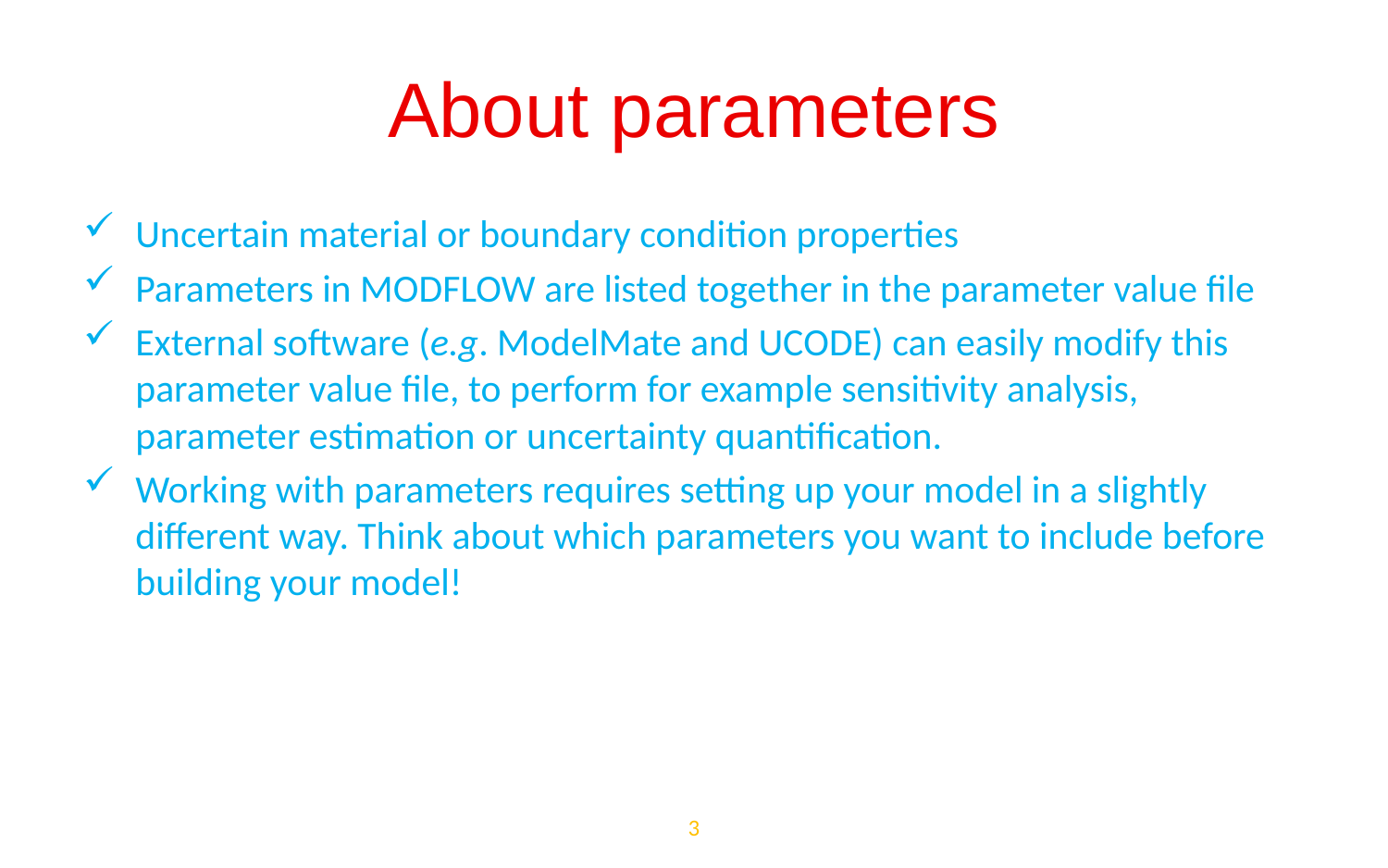

# About parameters
Uncertain material or boundary condition properties
Parameters in MODFLOW are listed together in the parameter value file
External software (e.g. ModelMate and UCODE) can easily modify this parameter value file, to perform for example sensitivity analysis, parameter estimation or uncertainty quantification.
Working with parameters requires setting up your model in a slightly different way. Think about which parameters you want to include before building your model!
3